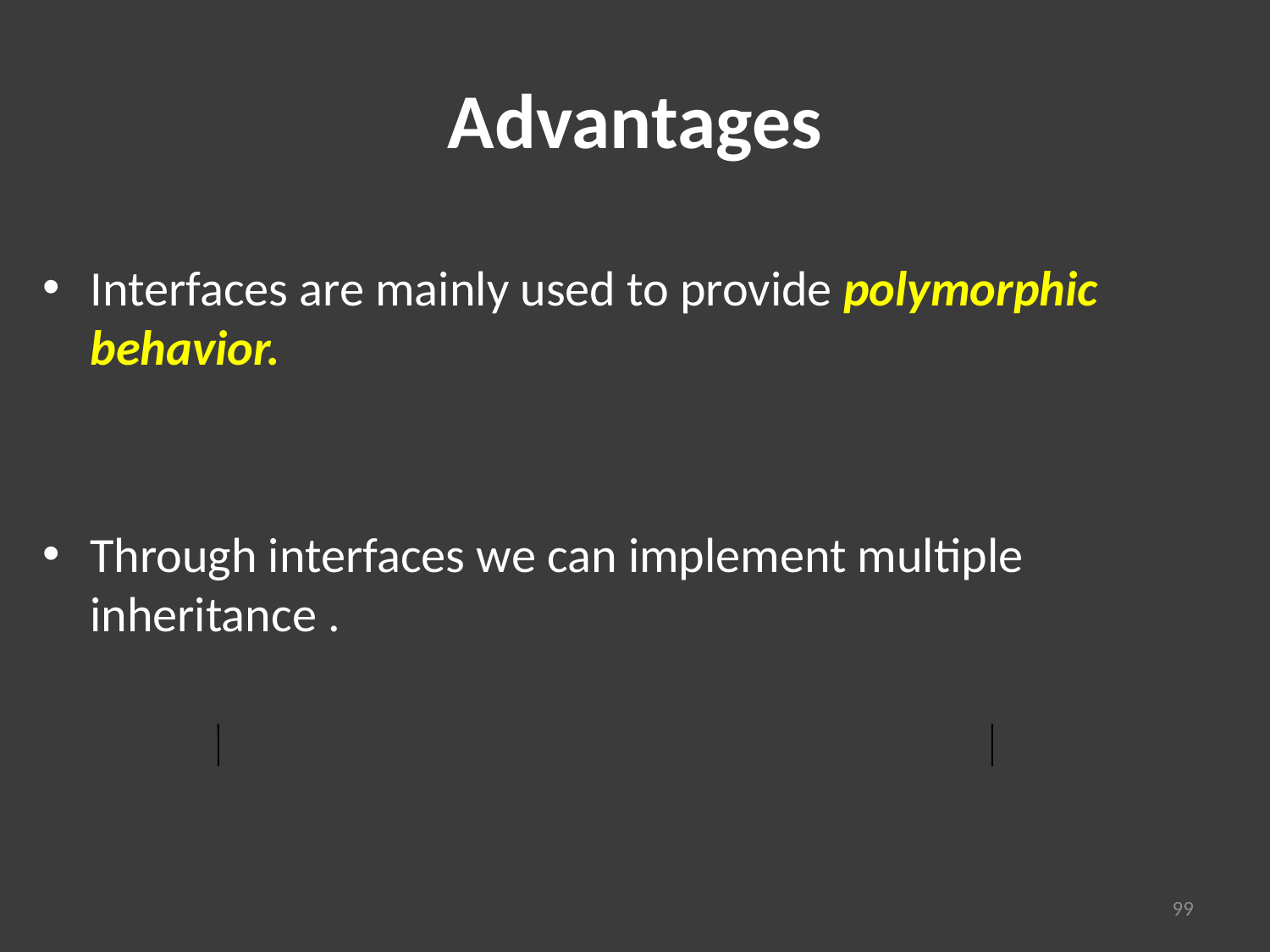

# Advantages

Interfaces are mainly used to provide polymorphic behavior.

Through interfaces we can implement multiple inheritance .

99